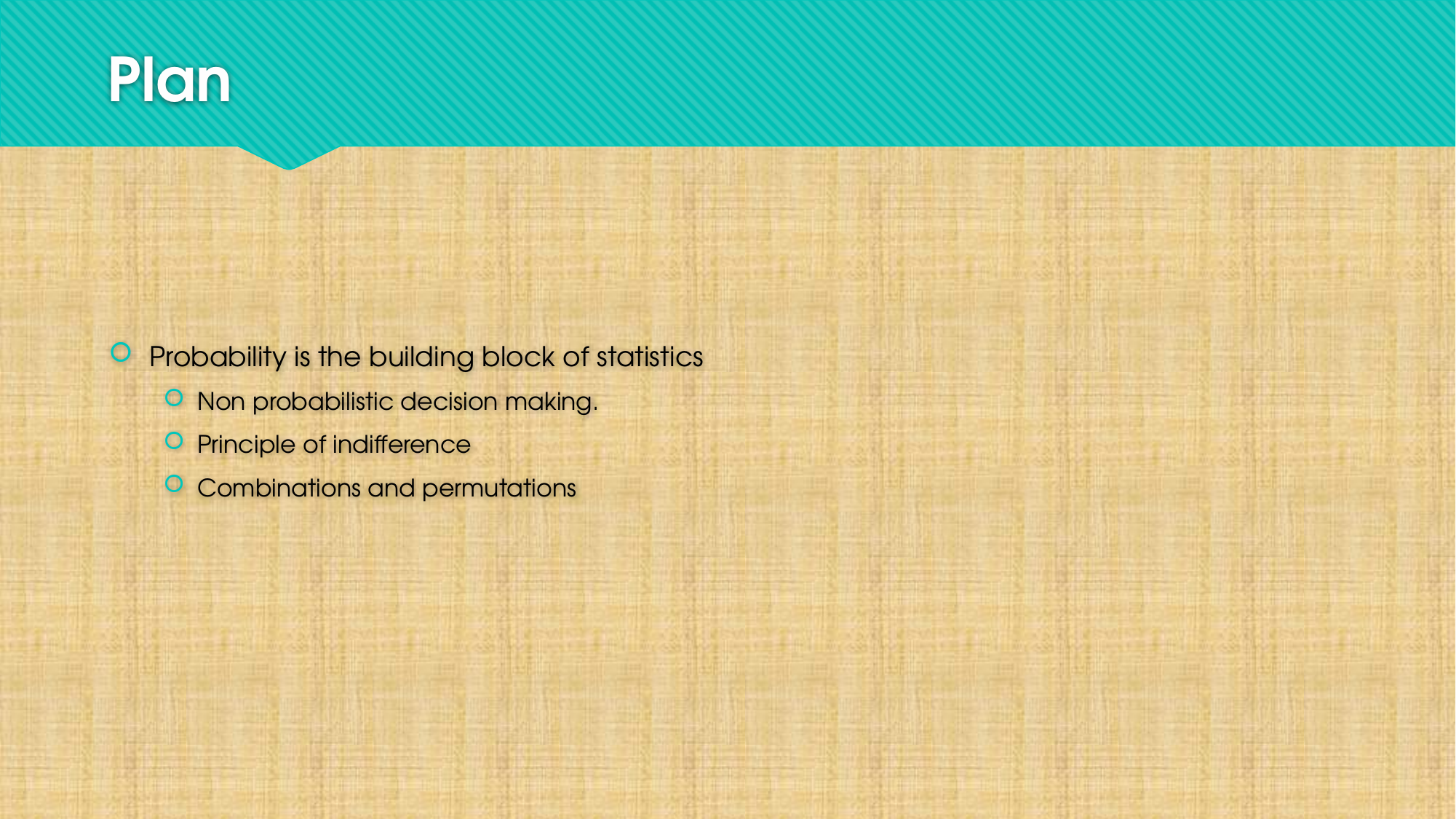

# Plan
Probability is the building block of statistics
Non probabilistic decision making.
Principle of indifference
Combinations and permutations